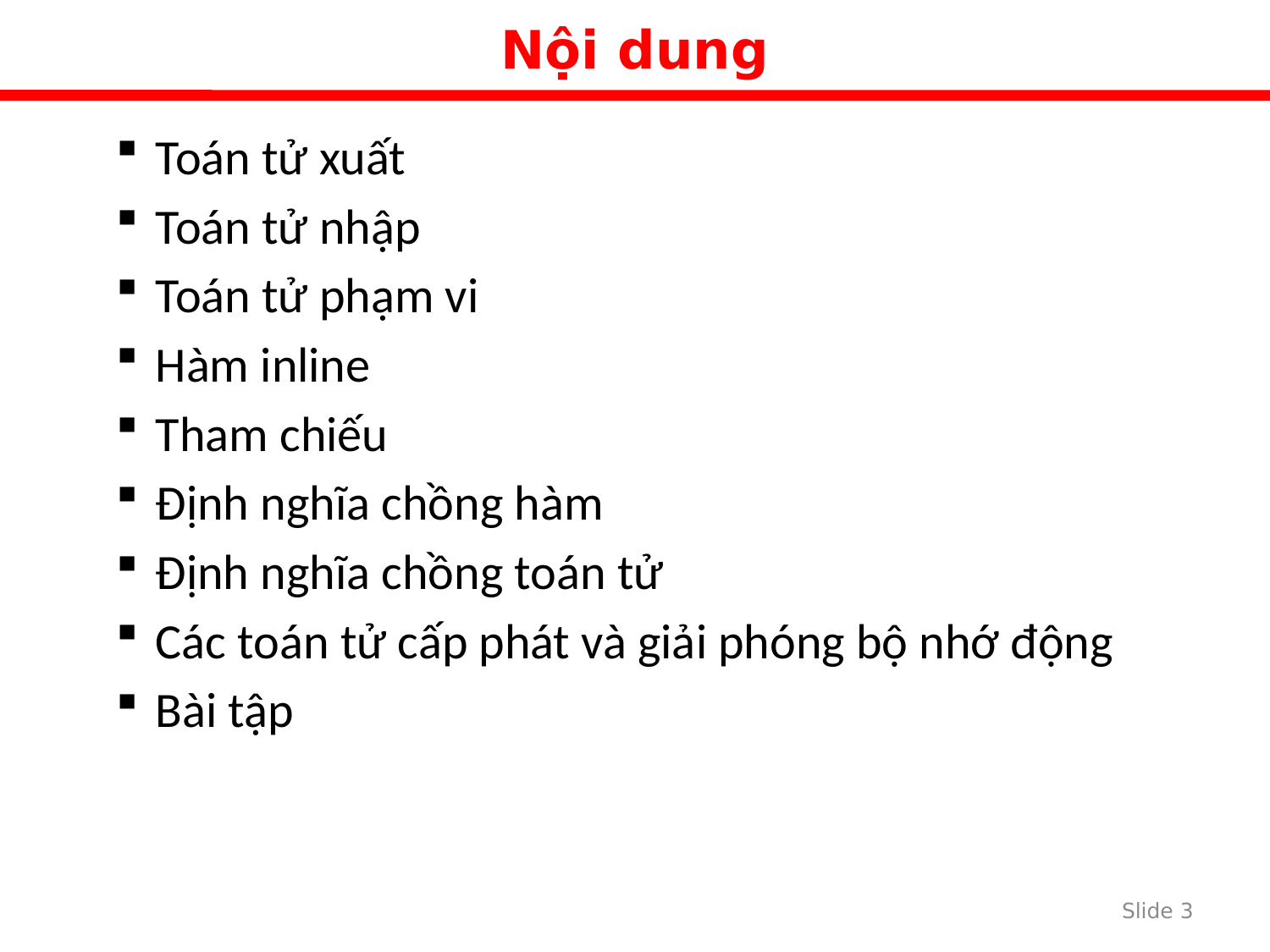

Nội dung

Toán tử xuất
Toán tử nhập
Toán tử phạm vi
Hàm inline
Tham chiếu
Định nghĩa chồng hàm
Định nghĩa chồng toán tử
Các toán tử cấp phát và giải phóng bộ nhớ động
Bài tập
Slide 3